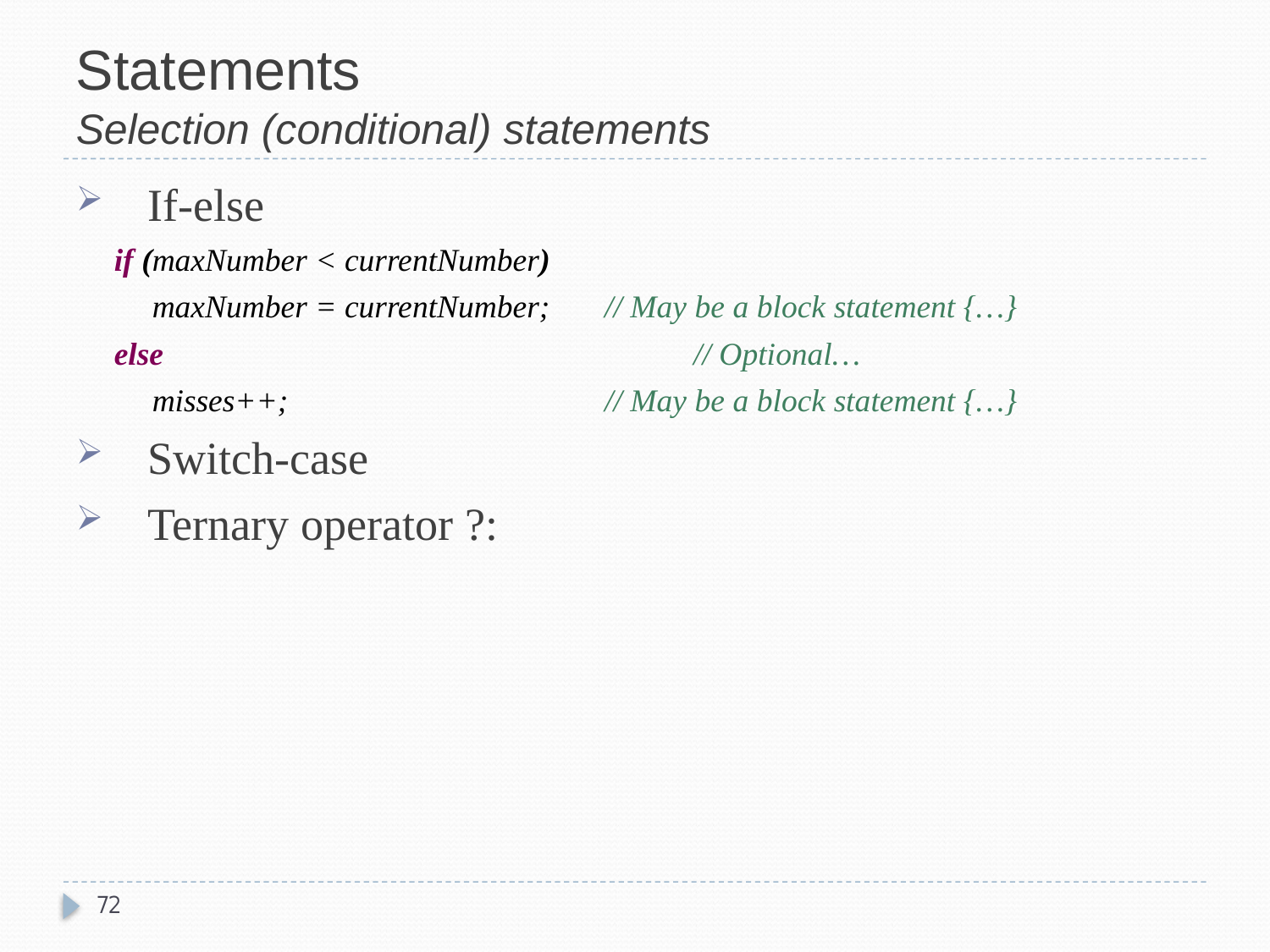

# Statements Selection (conditional) statements
If-else
if (maxNumber < currentNumber)
maxNumber = currentNumber;	// May be a block statement {…}
else					// Optional…
misses++;			// May be a block statement {…}
Switch-case
Ternary operator ?:
72